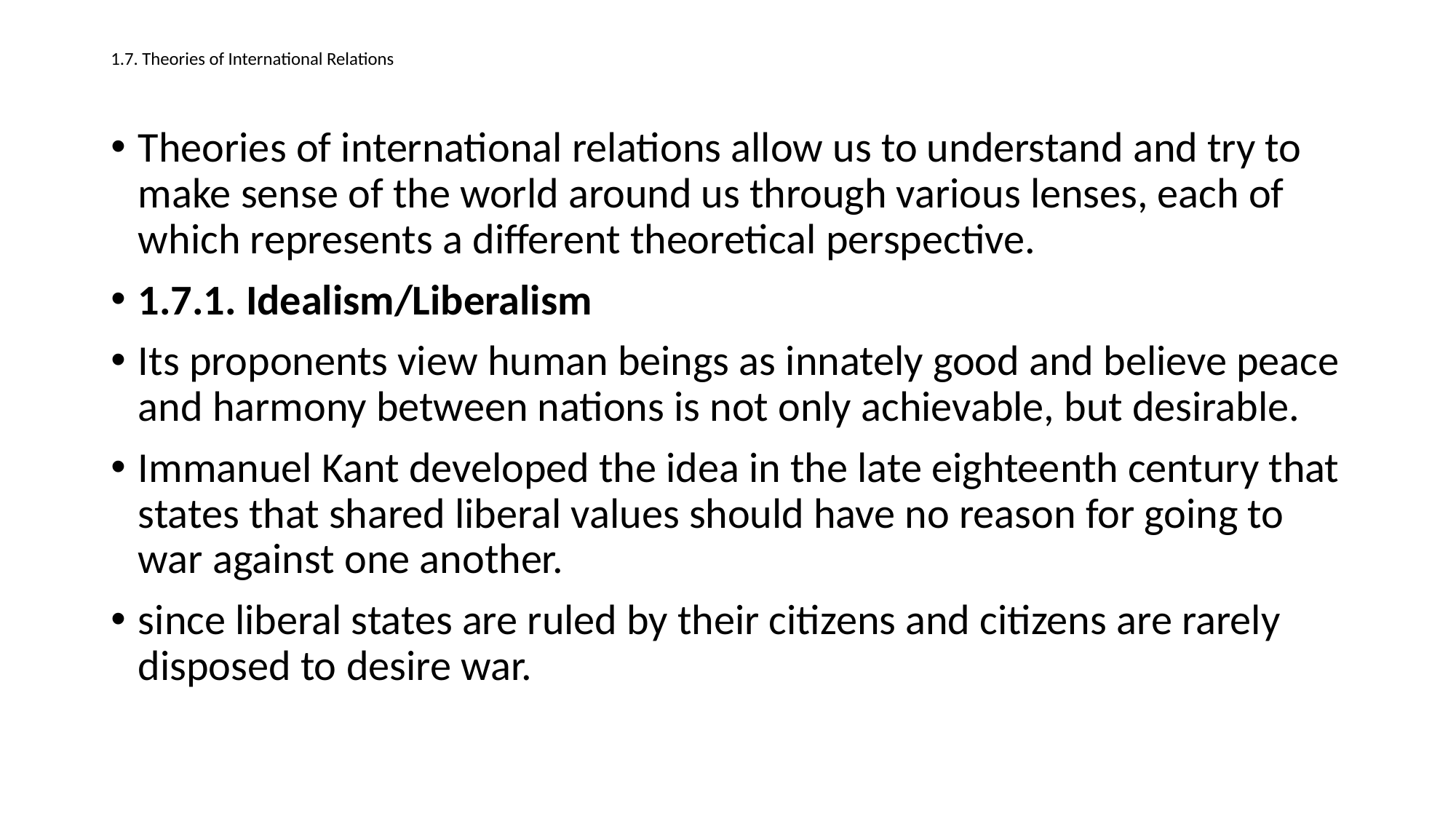

# 1.7. Theories of International Relations
Theories of international relations allow us to understand and try to make sense of the world around us through various lenses, each of which represents a different theoretical perspective.
1.7.1. Idealism/Liberalism
Its proponents view human beings as innately good and believe peace and harmony between nations is not only achievable, but desirable.
Immanuel Kant developed the idea in the late eighteenth century that states that shared liberal values should have no reason for going to war against one another.
since liberal states are ruled by their citizens and citizens are rarely disposed to desire war.